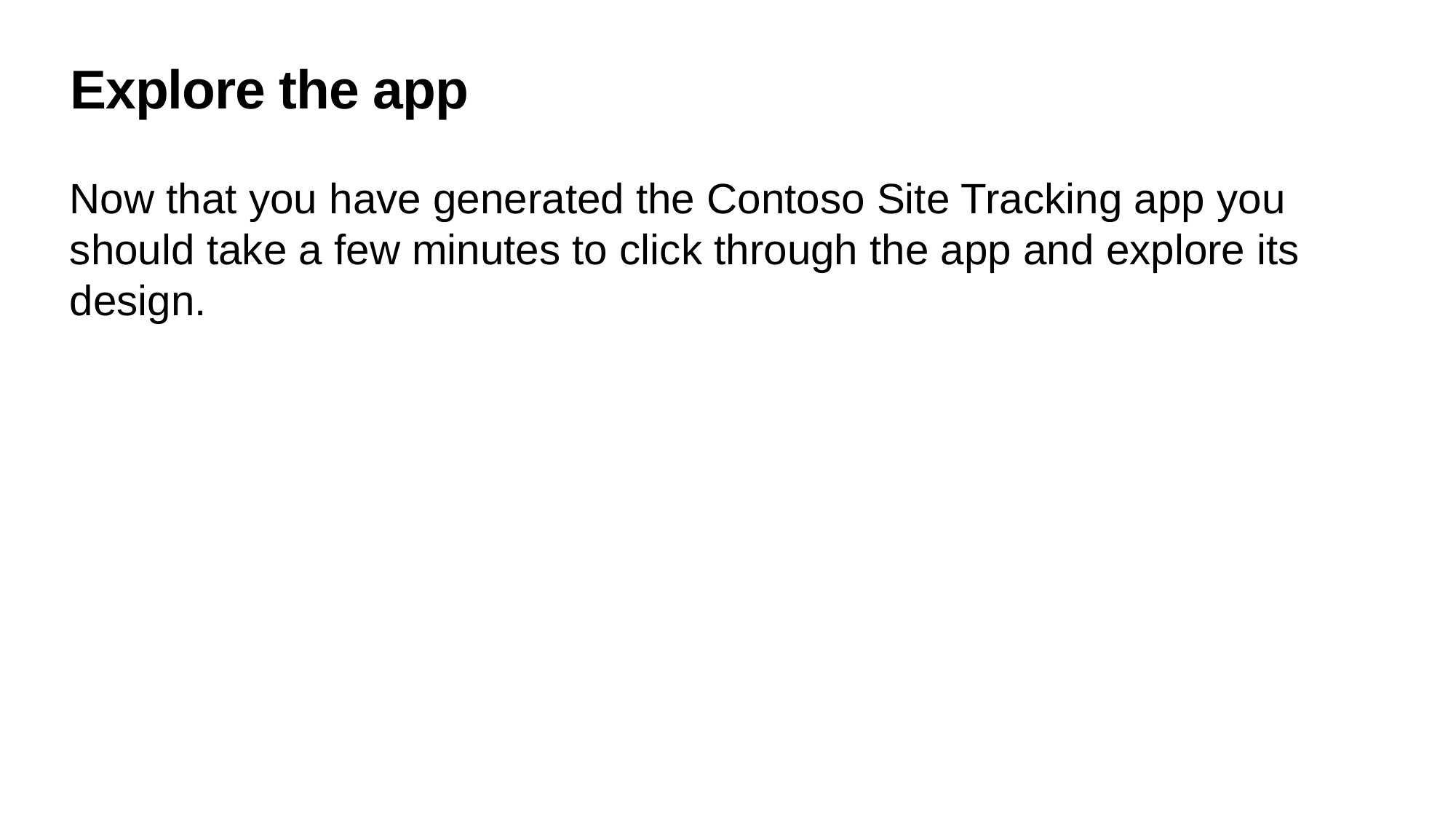

# Explore the app
Now that you have generated the Contoso Site Tracking app you should take a few minutes to click through the app and explore its design.